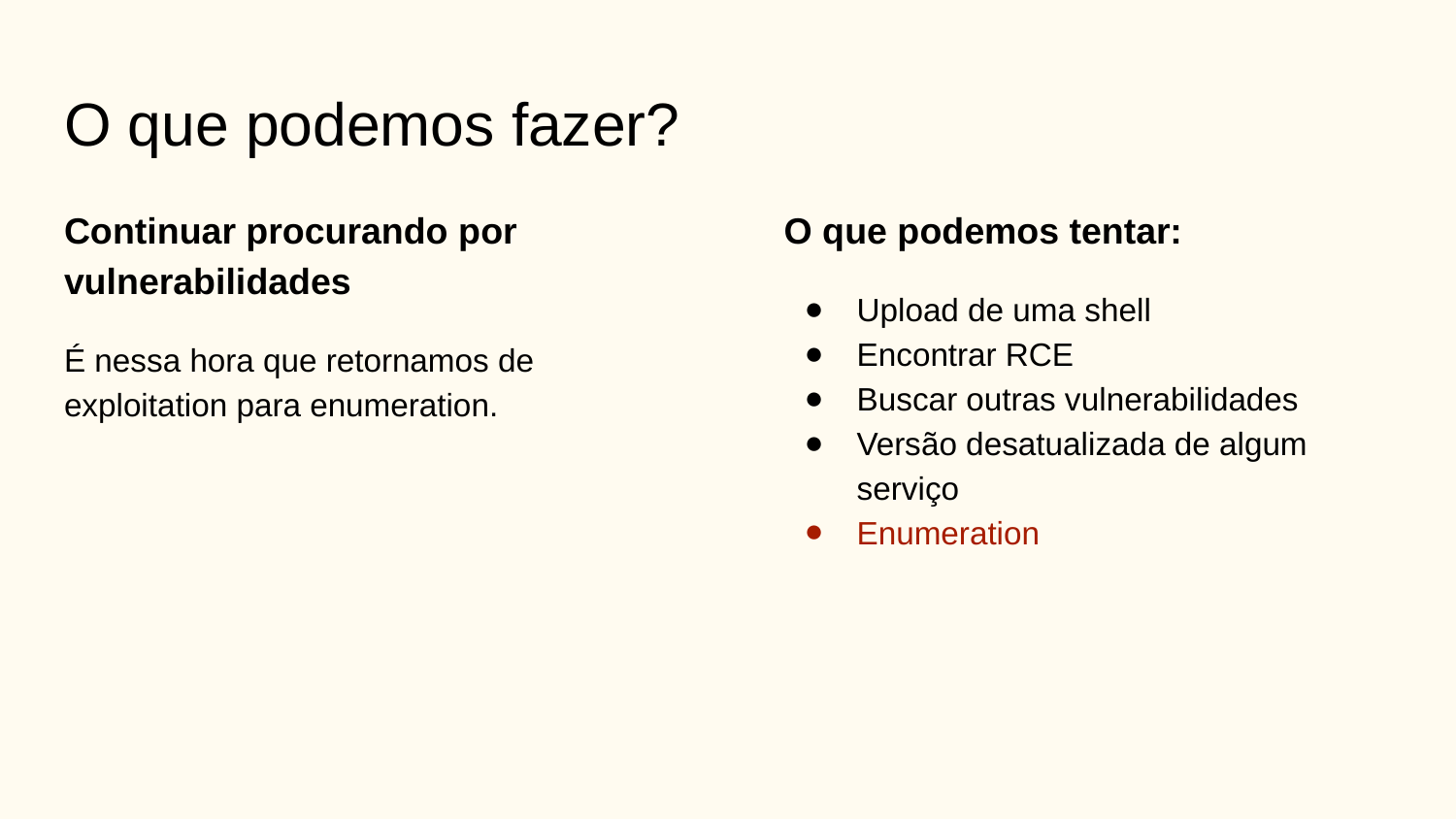

# O que podemos fazer?
Continuar procurando por vulnerabilidades
É nessa hora que retornamos de exploitation para enumeration.
O que podemos tentar:
Upload de uma shell
Encontrar RCE
Buscar outras vulnerabilidades
Versão desatualizada de algum serviço
Enumeration